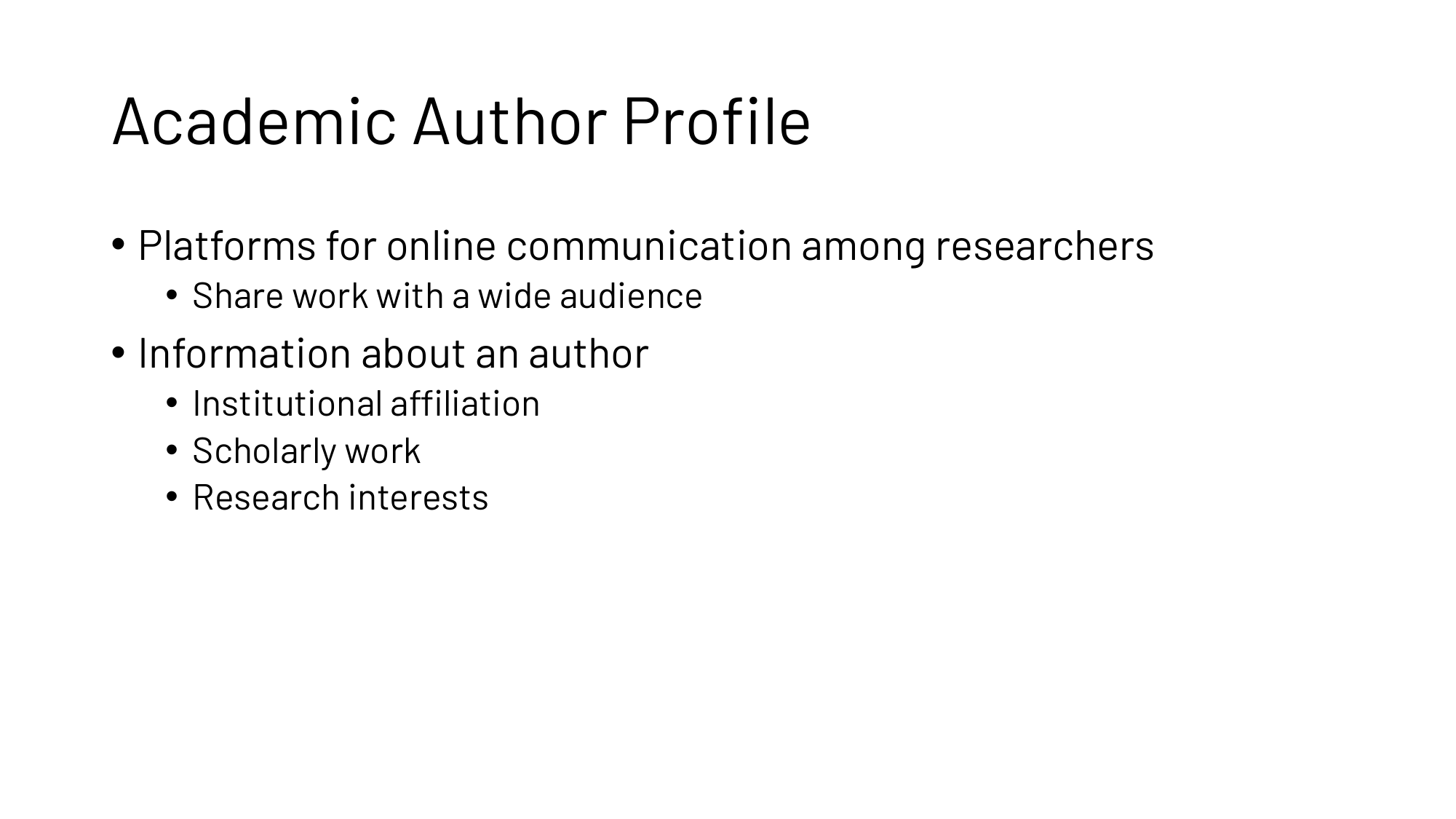

# Academic Author Profile
Platforms for online communication among researchers
Share work with a wide audience
Information about an author
Institutional affiliation
Scholarly work
Research interests